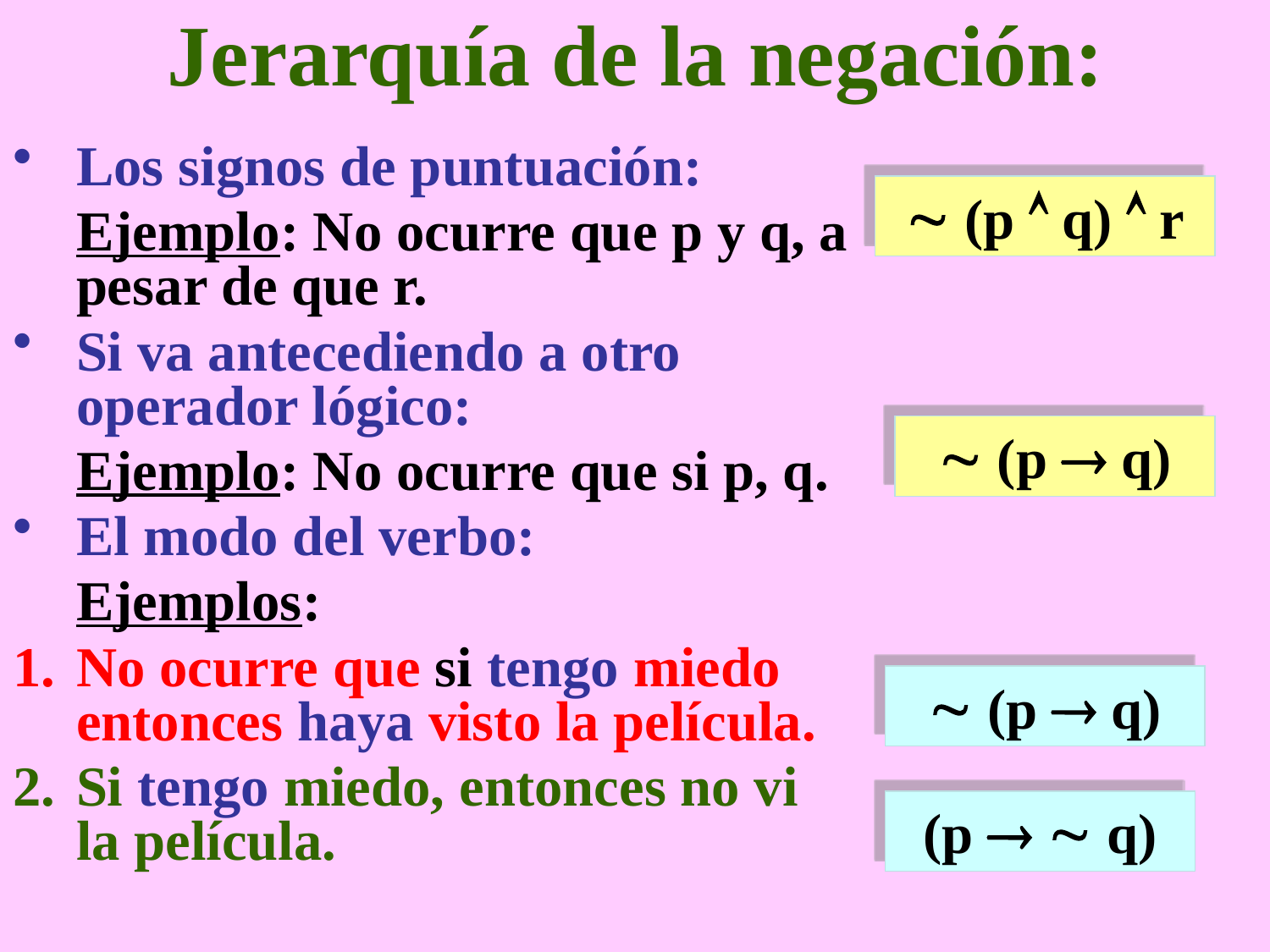

# Jerarquía de la negación:
Los signos de puntuación:
	Ejemplo: No ocurre que p y q, a pesar de que r.
Si va antecediendo a otro operador lógico:
	Ejemplo: No ocurre que si p, q.
El modo del verbo:
	Ejemplos:
No ocurre que si tengo miedo entonces haya visto la película.
Si tengo miedo, entonces no vi la película.
∼ (p ∧ q) ∧ r
∼ (p → q)
∼ (p → q)
(p → ∼ q)